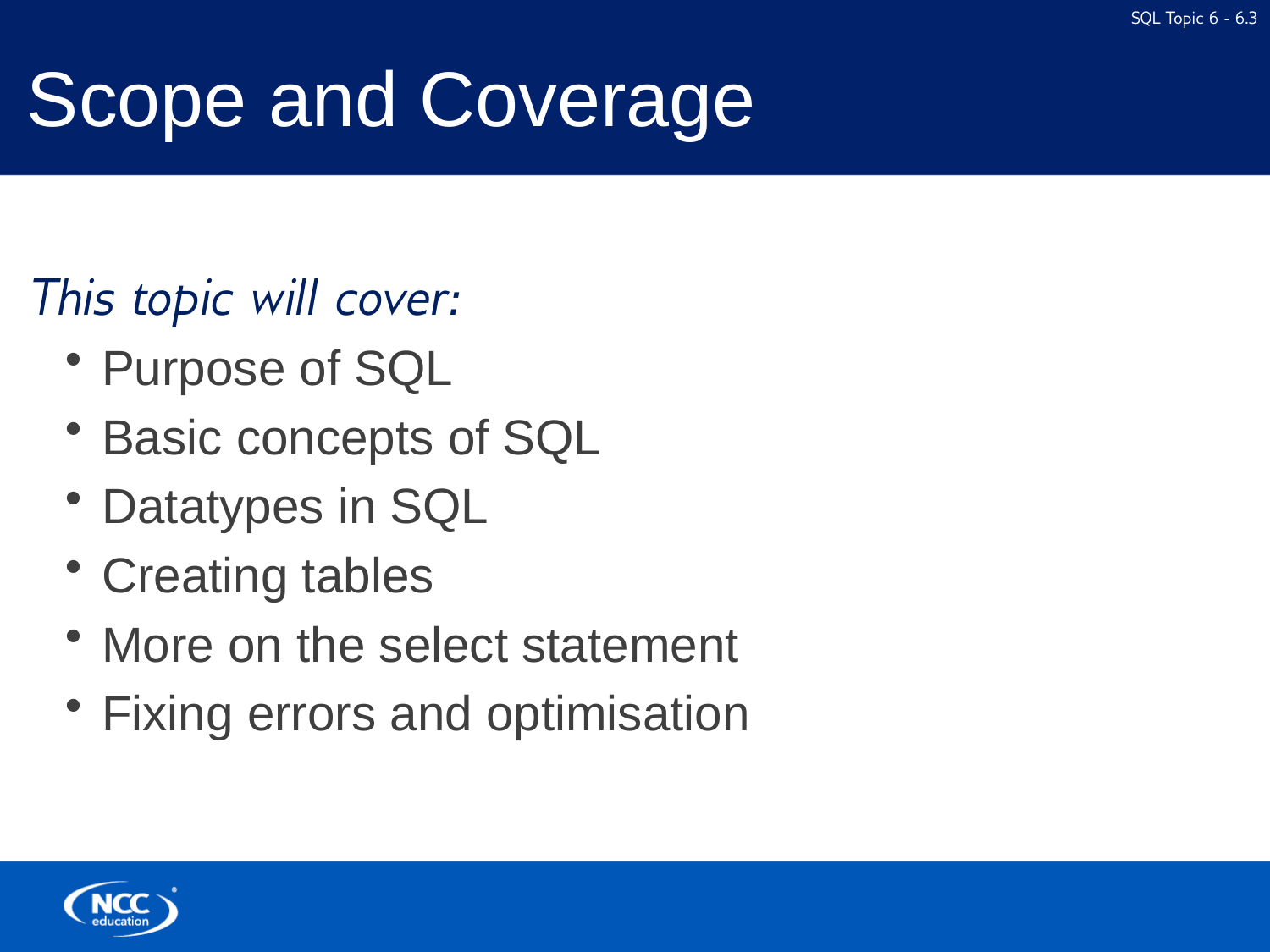

# Scope and Coverage
This topic will cover:
Purpose of SQL
Basic concepts of SQL
Datatypes in SQL
Creating tables
More on the select statement
Fixing errors and optimisation